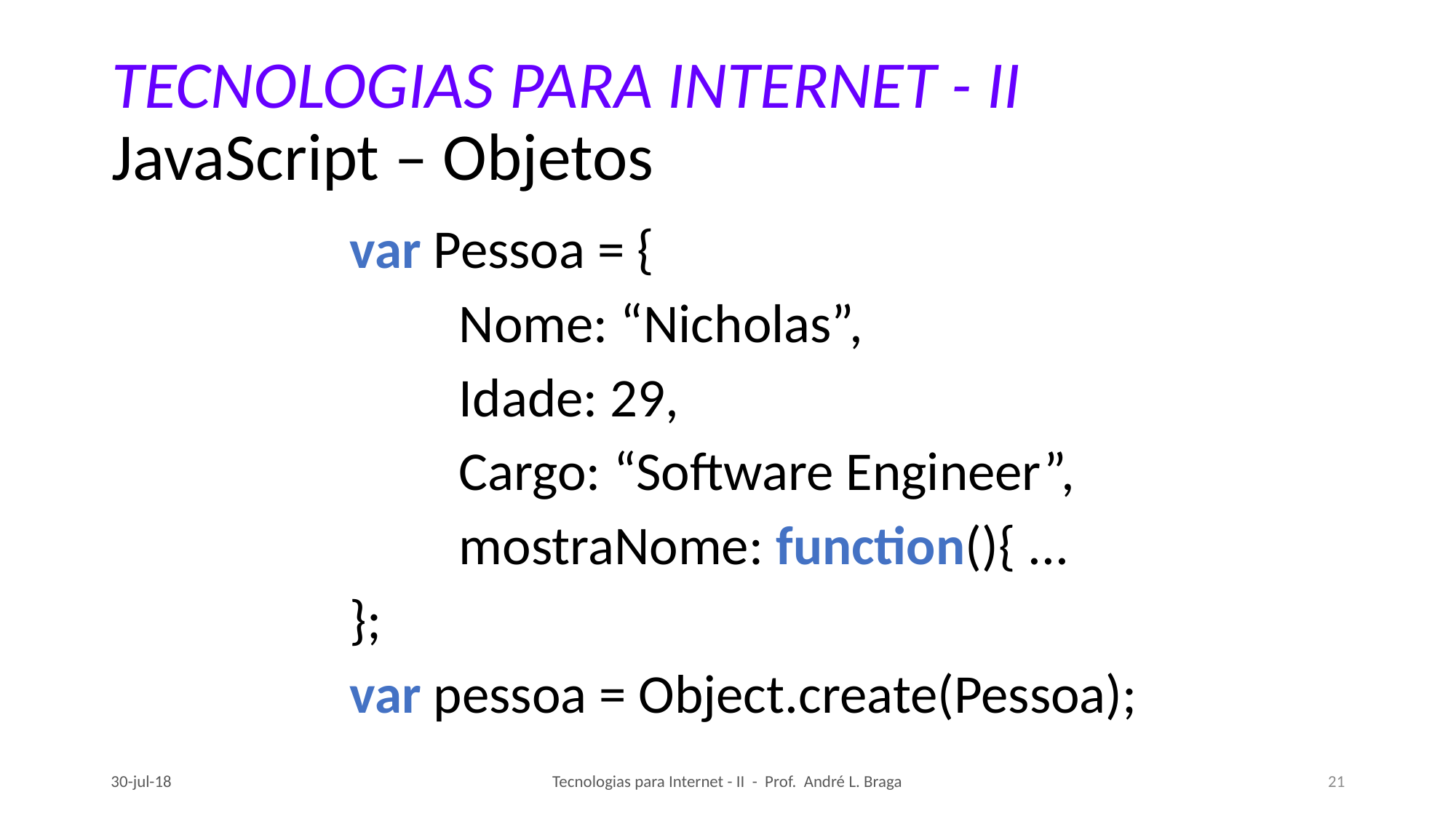

# TECNOLOGIAS PARA INTERNET - II JavaScript – Objetos
var Pessoa = {
	Nome: “Nicholas”,
	Idade: 29,
	Cargo: “Software Engineer”,
	mostraNome: function(){ ...
};
var pessoa = Object.create(Pessoa);
30-jul-18
Tecnologias para Internet - II  -  Prof.  André L. Braga
21